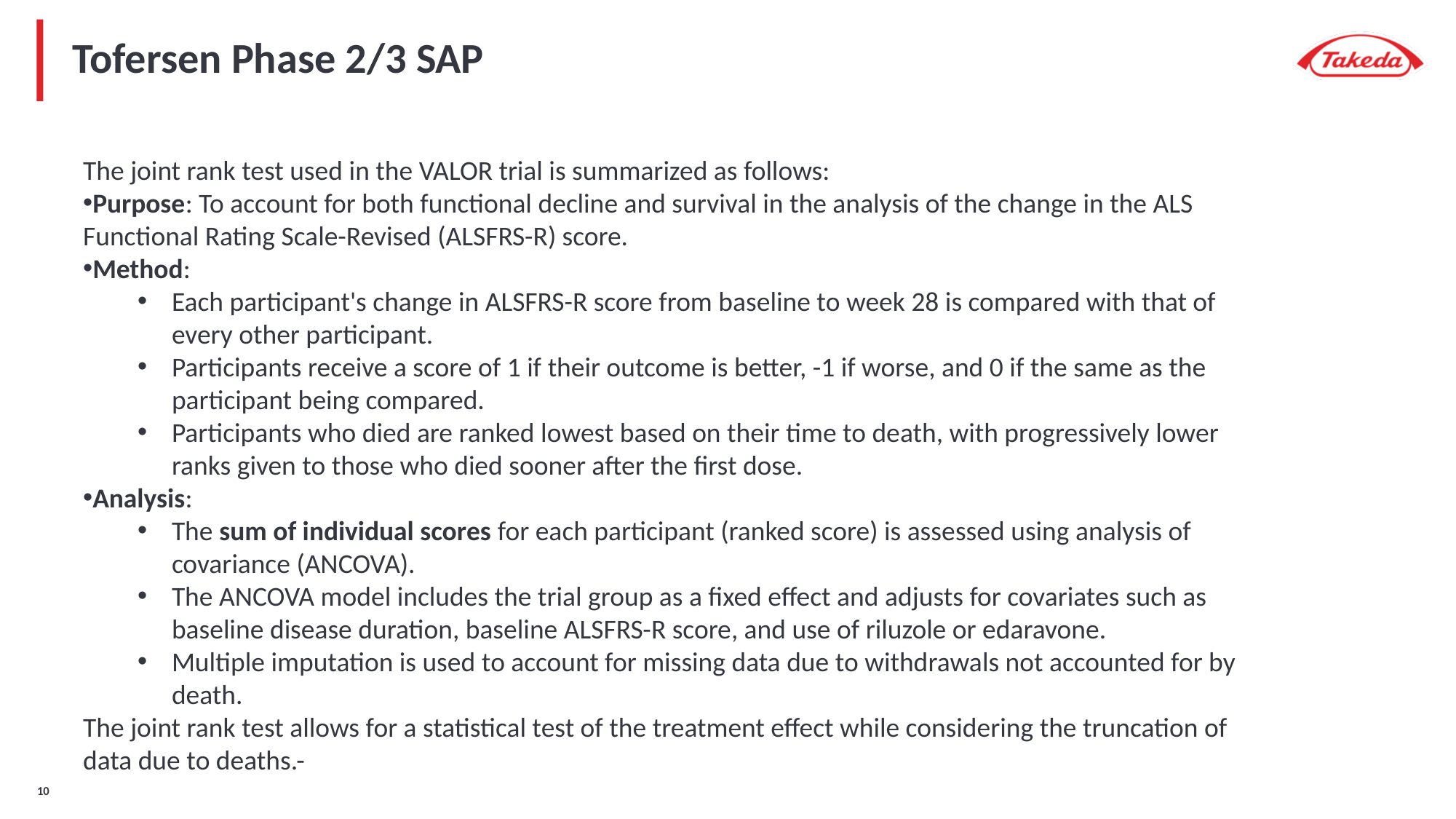

# Tofersen Phase 2/3 SAP

The joint rank test used in the VALOR trial is summarized as follows:
Purpose: To account for both functional decline and survival in the analysis of the change in the ALS Functional Rating Scale-Revised (ALSFRS-R) score.
Method:
Each participant's change in ALSFRS-R score from baseline to week 28 is compared with that of every other participant.
Participants receive a score of 1 if their outcome is better, -1 if worse, and 0 if the same as the participant being compared.
Participants who died are ranked lowest based on their time to death, with progressively lower ranks given to those who died sooner after the first dose.
Analysis:
The sum of individual scores for each participant (ranked score) is assessed using analysis of covariance (ANCOVA).
The ANCOVA model includes the trial group as a fixed effect and adjusts for covariates such as baseline disease duration, baseline ALSFRS-R score, and use of riluzole or edaravone.
Multiple imputation is used to account for missing data due to withdrawals not accounted for by death.
The joint rank test allows for a statistical test of the treatment effect while considering the truncation of data due to deaths.-

10